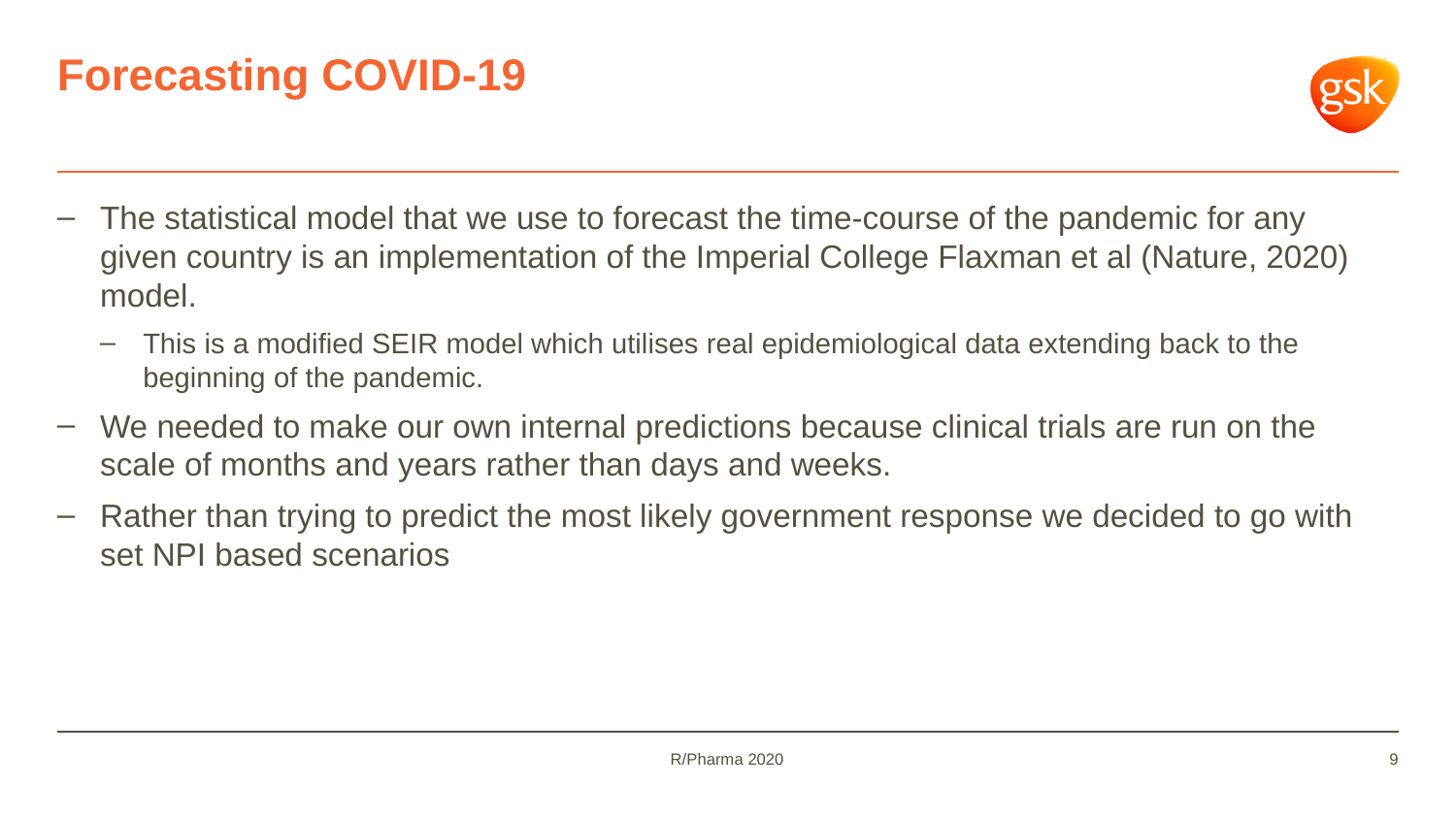

# Forecasting COVID-19

The statistical model that we use to forecast the time-course of the pandemic for any given country is an implementation of the Imperial College Flaxman et al (Nature, 2020) model.
This is a modified SEIR model which utilises real epidemiological data extending back to the beginning of the pandemic.
We needed to make our own internal predictions because clinical trials are run on the scale of months and years rather than days and weeks.
Rather than trying to predict the most likely government response we decided to go with set NPI based scenarios

R/Pharma 2020
9